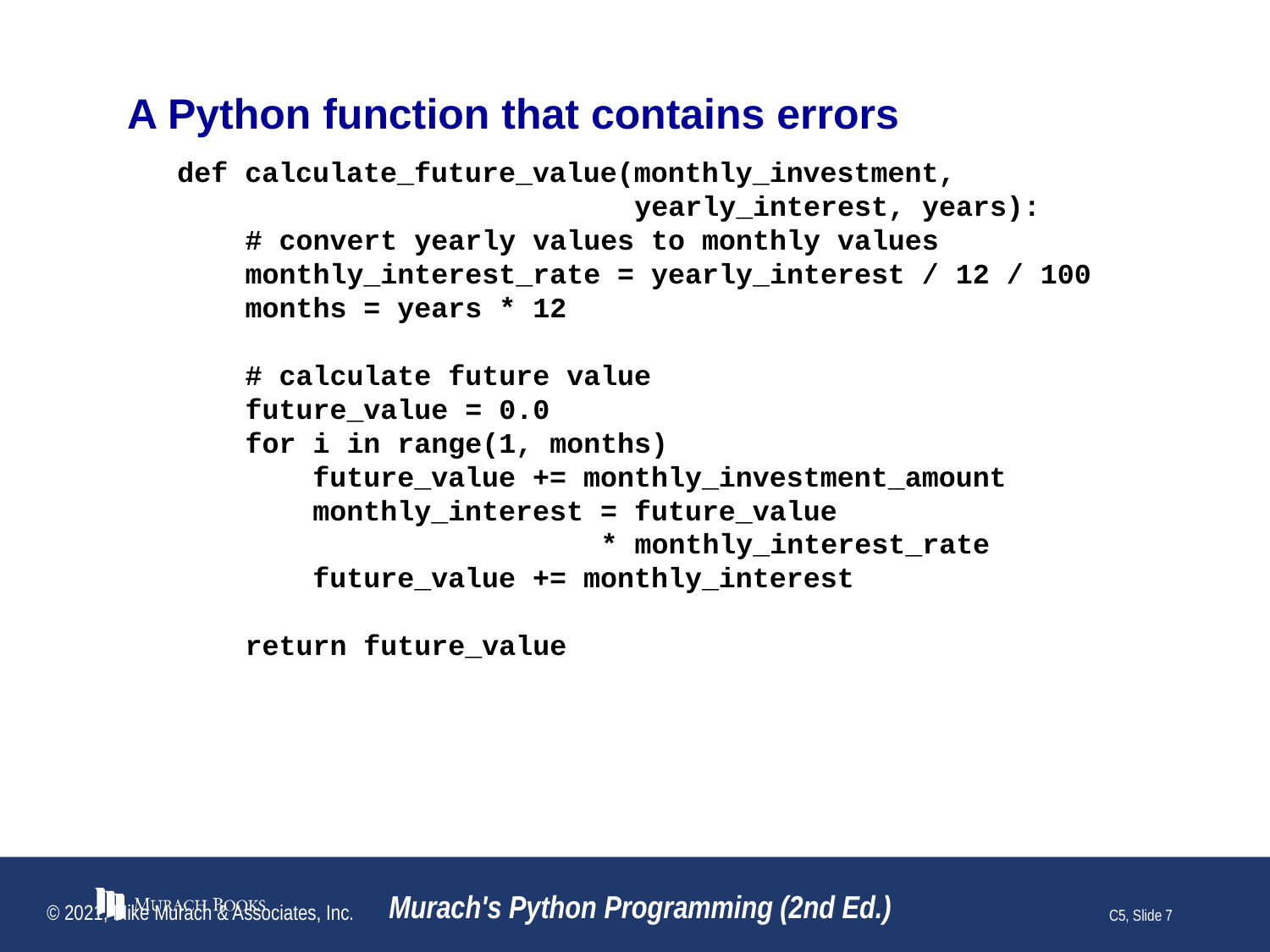

# A Python function that contains errors
def calculate_future_value(monthly_investment,
                           yearly_interest, years):
    # convert yearly values to monthly values
    monthly_interest_rate = yearly_interest / 12 / 100
    months = years * 12

    # calculate future value
    future_value = 0.0
    for i in range(1, months)
        future_value += monthly_investment_amount
        monthly_interest = future_value
                         * monthly_interest_rate
        future_value += monthly_interest

    return future_value

© 2021, Mike Murach & Associates, Inc.
Murach's Python Programming (2nd Ed.)

C5, Slide 7